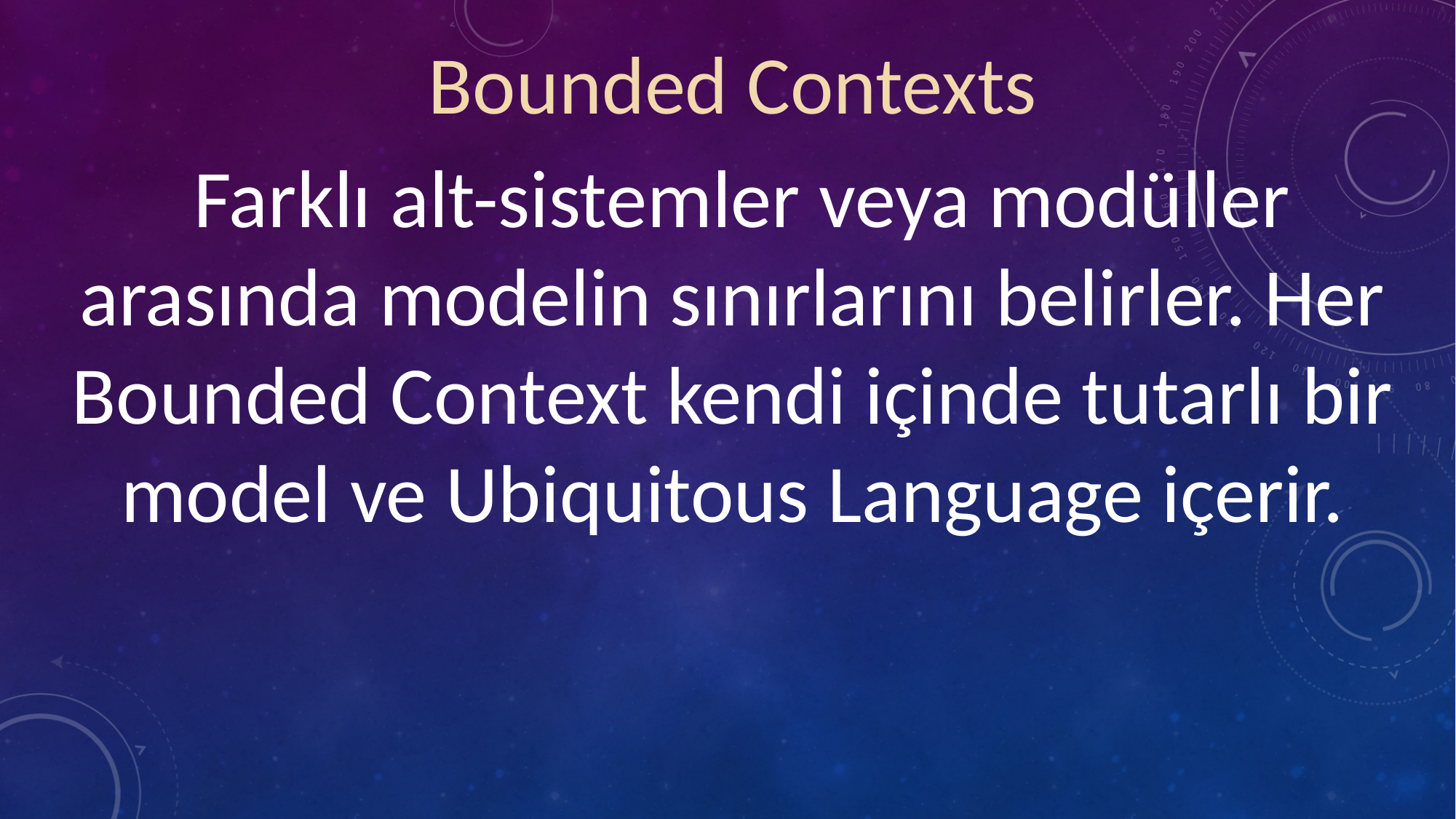

Bounded Contexts
 Farklı alt-sistemler veya modüller arasında modelin sınırlarını belirler. Her Bounded Context kendi içinde tutarlı bir model ve Ubiquitous Language içerir.